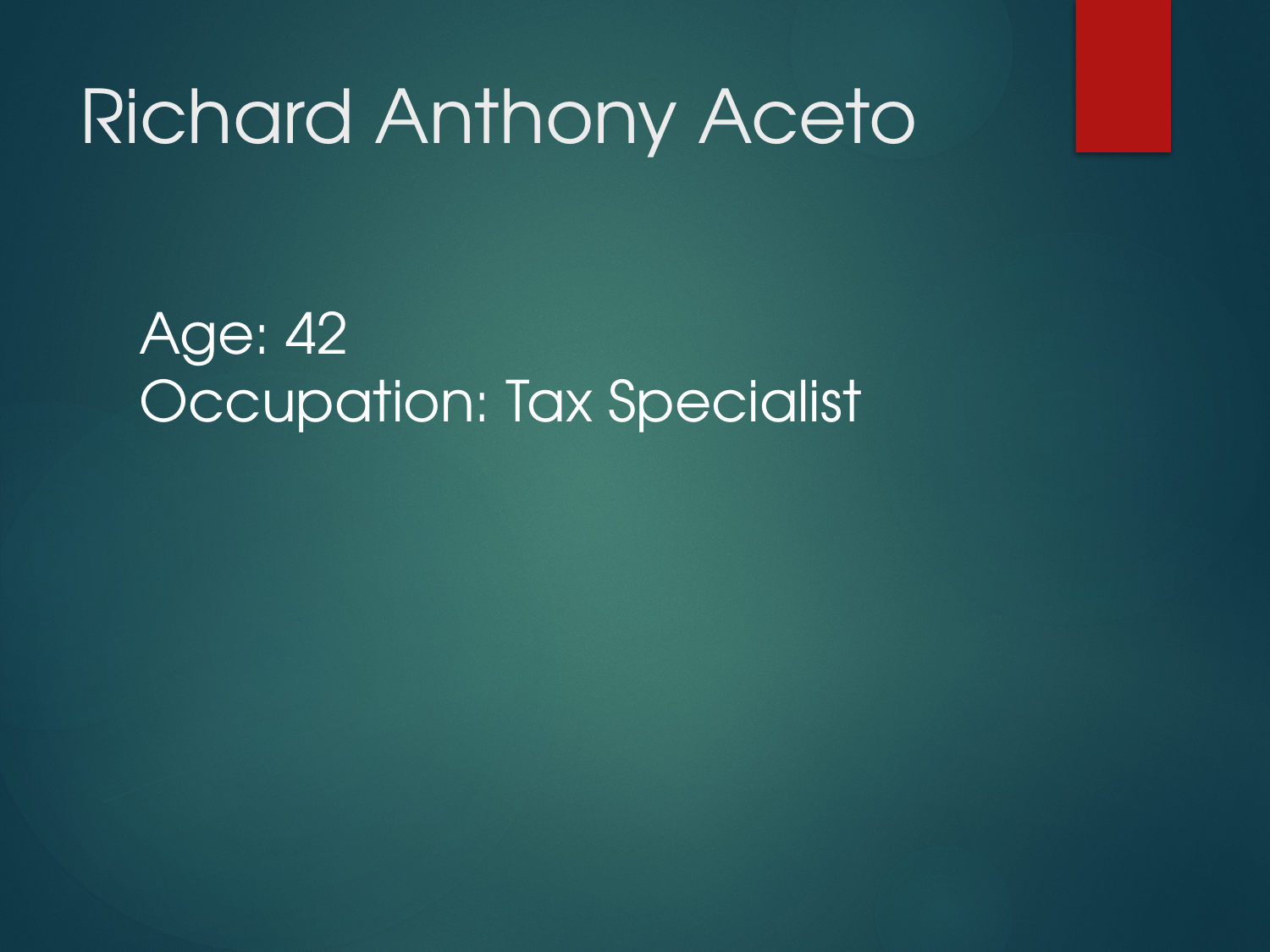

# Richard Anthony Aceto

Age: 42
Occupation: Tax Specialist